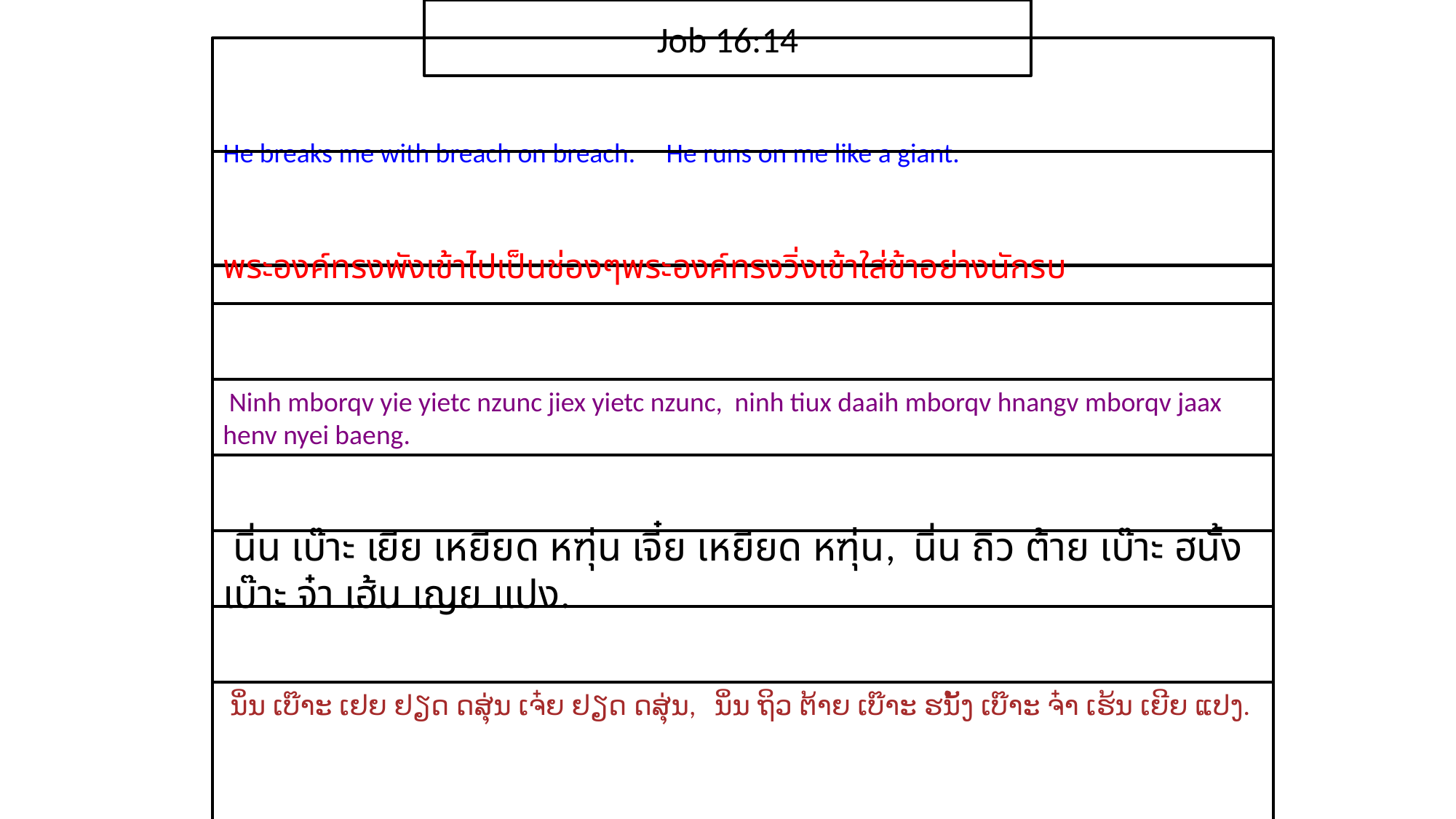

Job 16:14
He breaks me with breach on breach.     He runs on me like a giant.
​พระ​องค์​ทรง​พัง​เข้า​ไป​เป็น​ช่องๆ​พระ​องค์​ทรง​วิ่ง​เข้า​ใส่​ข้า​อย่าง​นักรบ
 Ninh mborqv yie yietc nzunc jiex yietc nzunc,  ninh tiux daaih mborqv hnangv mborqv jaax henv nyei baeng.
 นิ่น เบ๊าะ เยีย เหยียด หฑุ่น เจี๋ย เหยียด หฑุ่น,  นิ่น ถิว ต้าย เบ๊าะ ฮนั้ง เบ๊าะ จ๋า เฮ้น เญย แปง.
 ນິ່ນ ເບ໊າະ ເຢຍ ຢຽດ ດສຸ່ນ ເຈ໋ຍ ຢຽດ ດສຸ່ນ,   ນິ່ນ ຖິວ ຕ້າຍ ເບ໊າະ ຮນັ້ງ ເບ໊າະ ຈ໋າ ເຮ້ນ ເຍີຍ ແປງ.